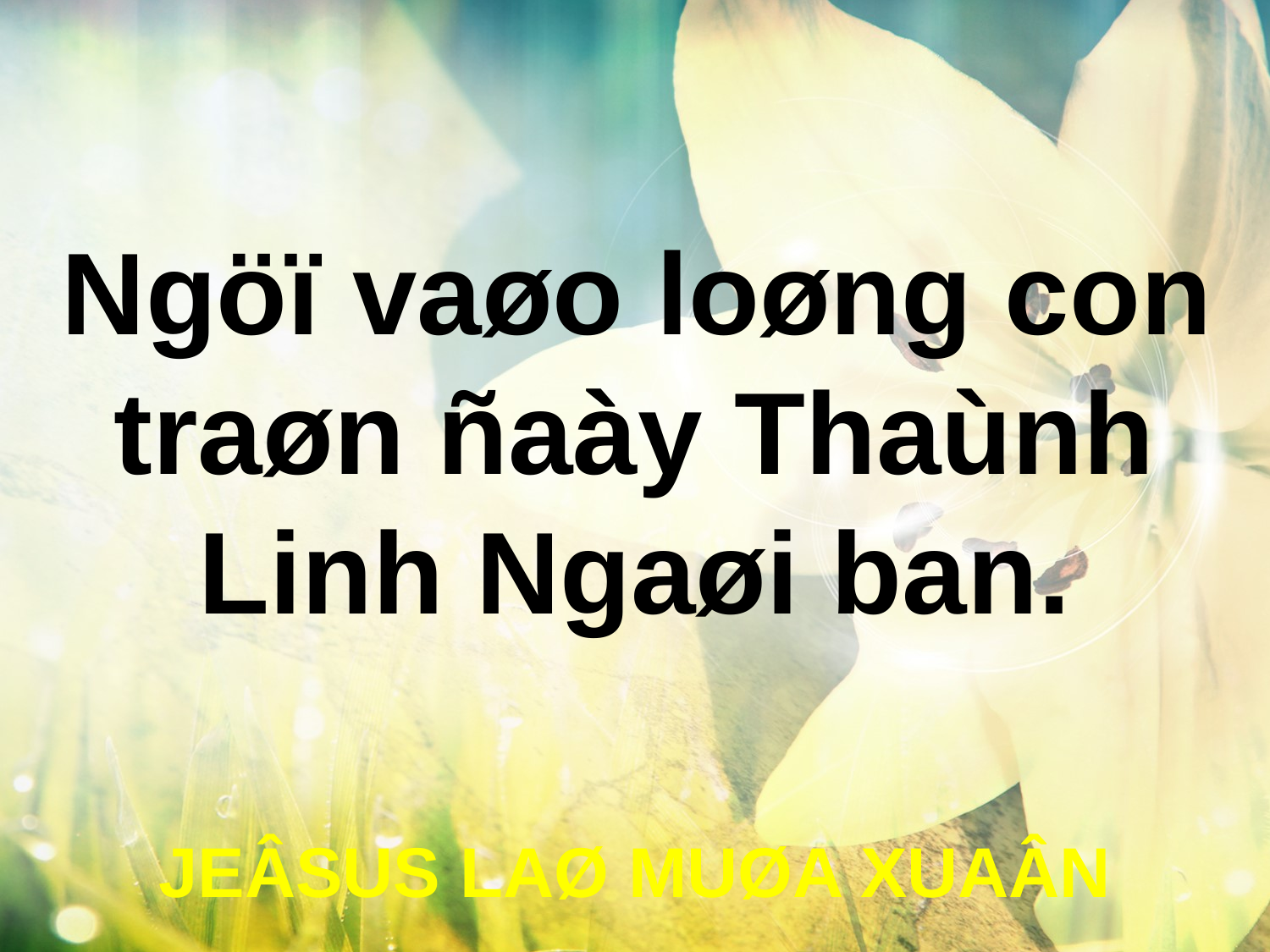

Ngöï vaøo loøng con
traøn ñaày Thaùnh Linh Ngaøi ban.
JEÂSUS LAØ MUØA XUAÂN